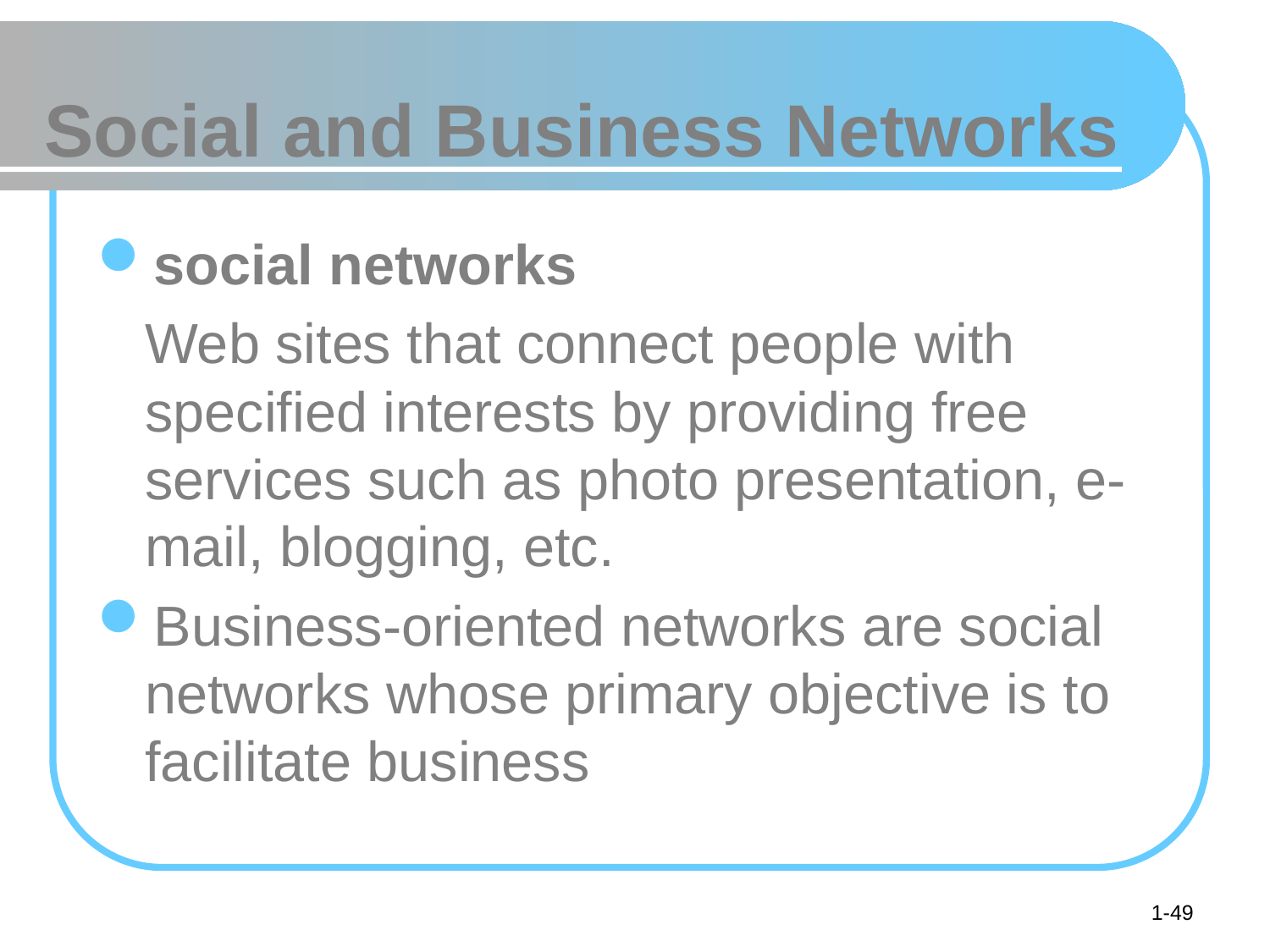

# Social and Business Networks
social networks
	Web sites that connect people with specified interests by providing free  services such as photo presentation, e-mail, blogging, etc.
Business-oriented networks are social networks whose primary objective is to facilitate business
1-49